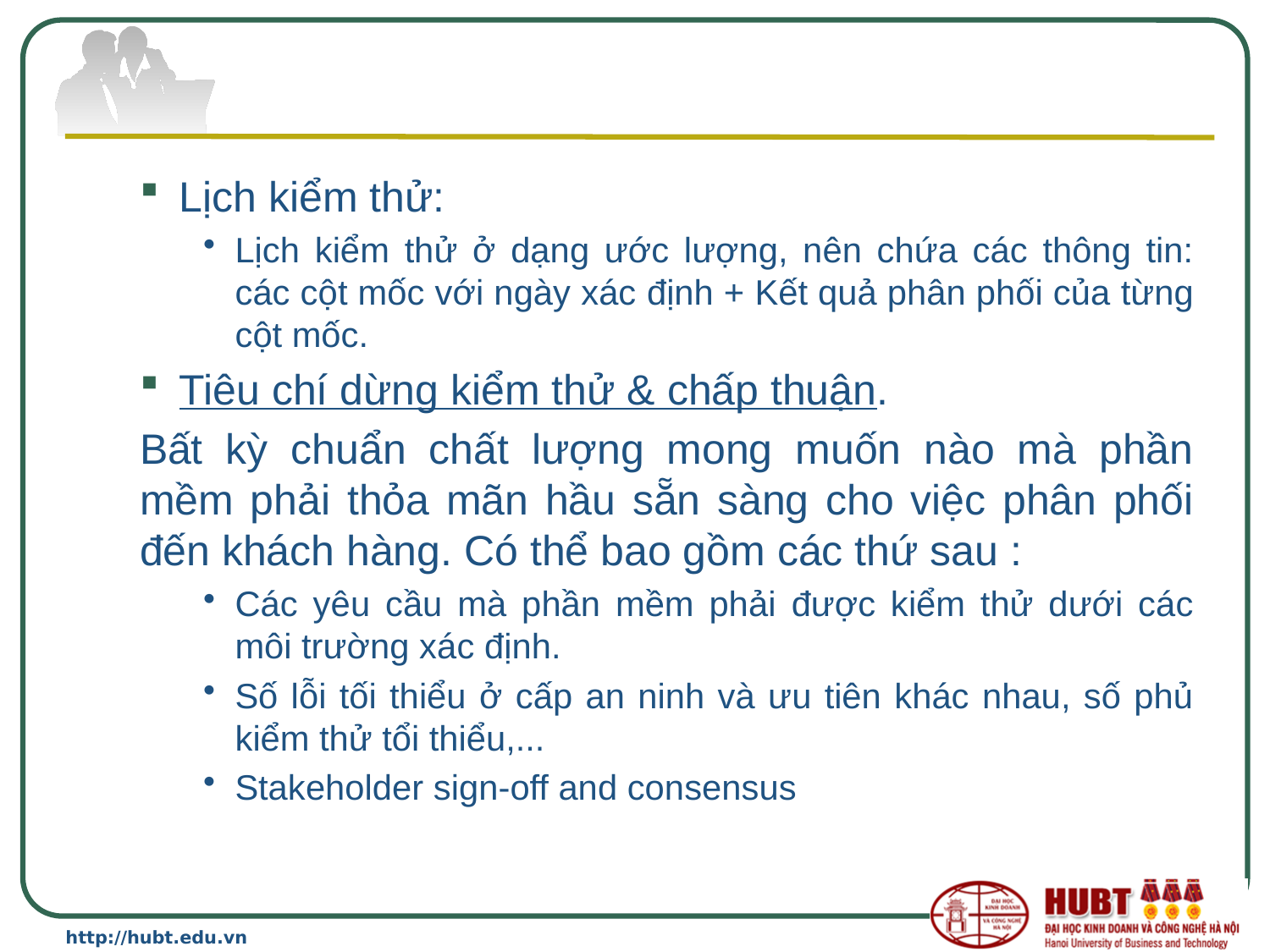

#
Lịch kiểm thử:
Lịch kiểm thử ở dạng ước lượng, nên chứa các thông tin: các cột mốc với ngày xác định + Kết quả phân phối của từng cột mốc.
Tiêu chí dừng kiểm thử & chấp thuận.
Bất kỳ chuẩn chất lượng mong muốn nào mà phần mềm phải thỏa mãn hầu sẵn sàng cho việc phân phối đến khách hàng. Có thể bao gồm các thứ sau :
Các yêu cầu mà phần mềm phải được kiểm thử dưới các môi trường xác định.
Số lỗi tối thiểu ở cấp an ninh và ưu tiên khác nhau, số phủ kiểm thử tổi thiểu,...
Stakeholder sign-off and consensus
http://hubt.edu.vn